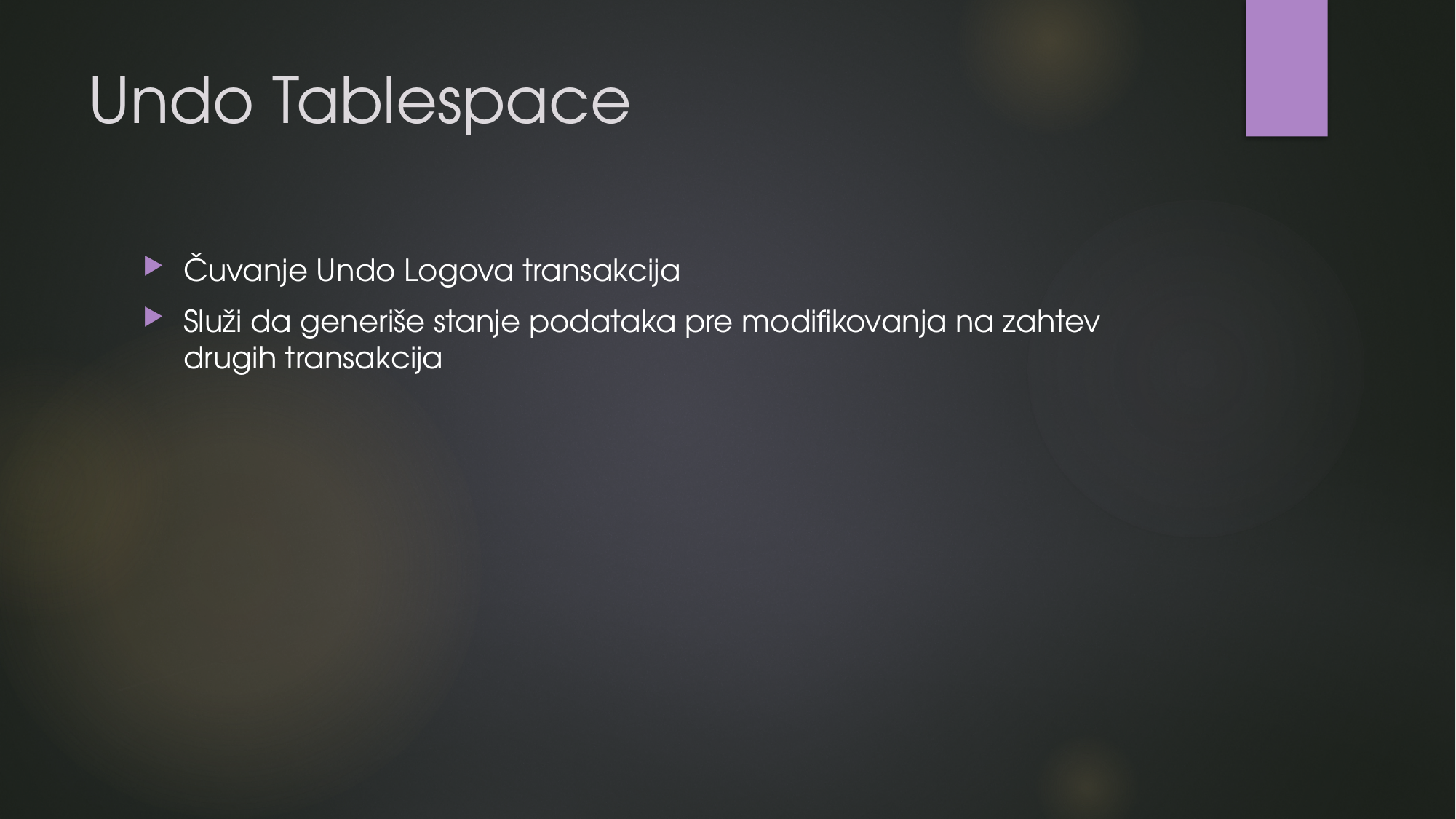

# Undo Tablespace
Čuvanje Undo Logova transakcija
Služi da generiše stanje podataka pre modifikovanja na zahtev drugih transakcija